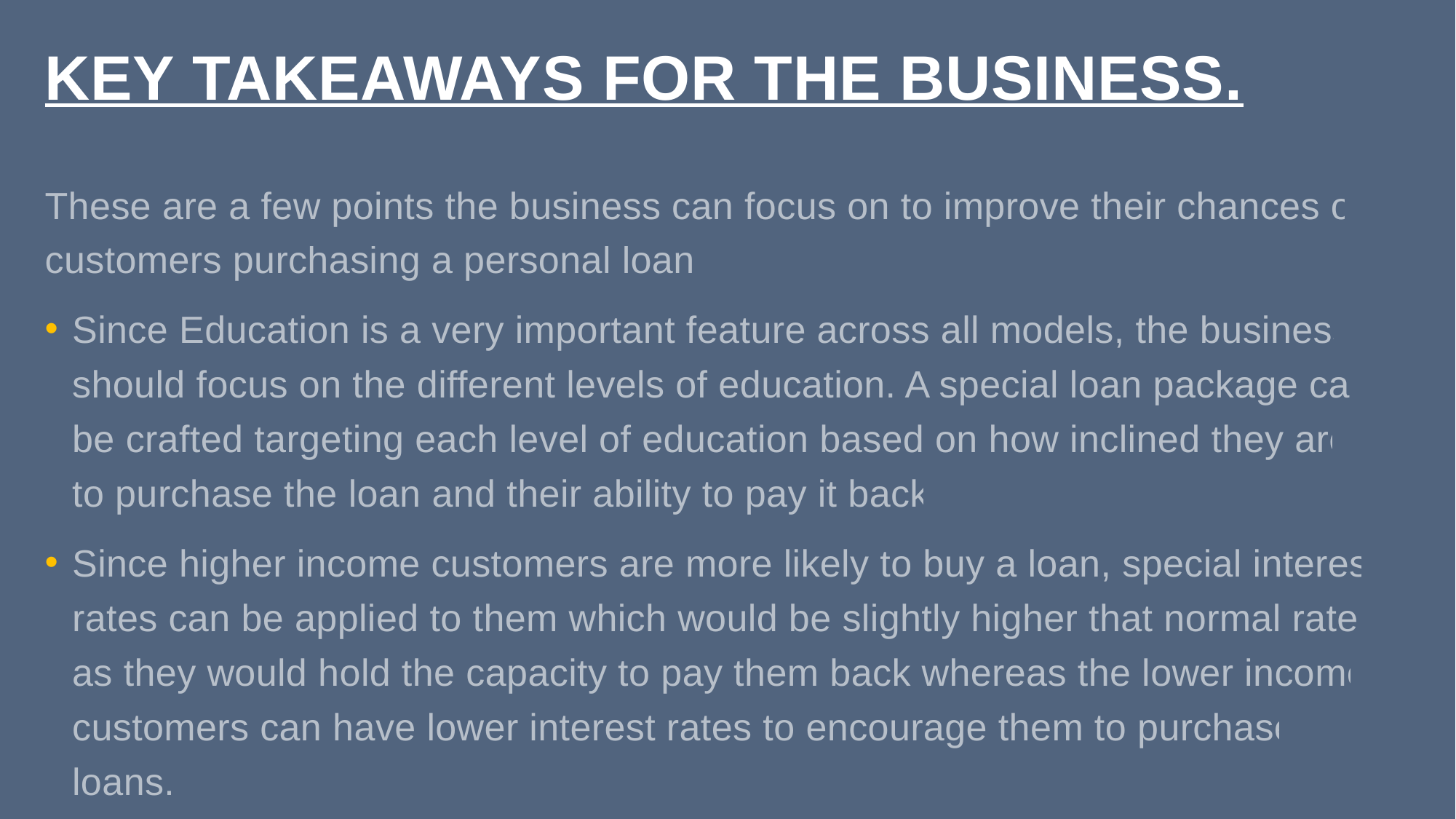

# KEY TAKEAWAYS FOR THE BUSINESS.
These are a few points the business can focus on to improve their chances of customers purchasing a personal loan.
Since Education is a very important feature across all models, the business should focus on the different levels of education. A special loan package can be crafted targeting each level of education based on how inclined they are to purchase the loan and their ability to pay it back.
Since higher income customers are more likely to buy a loan, special interest rates can be applied to them which would be slightly higher that normal rates as they would hold the capacity to pay them back whereas the lower income customers can have lower interest rates to encourage them to purchase loans.
Personalized Loans based on different needs like Home, Car, Travel, etc.
Loan Packages targeting families of different sizes with specific attention drawn to loans for children's education, etc. for families of bigger sizes and with children.